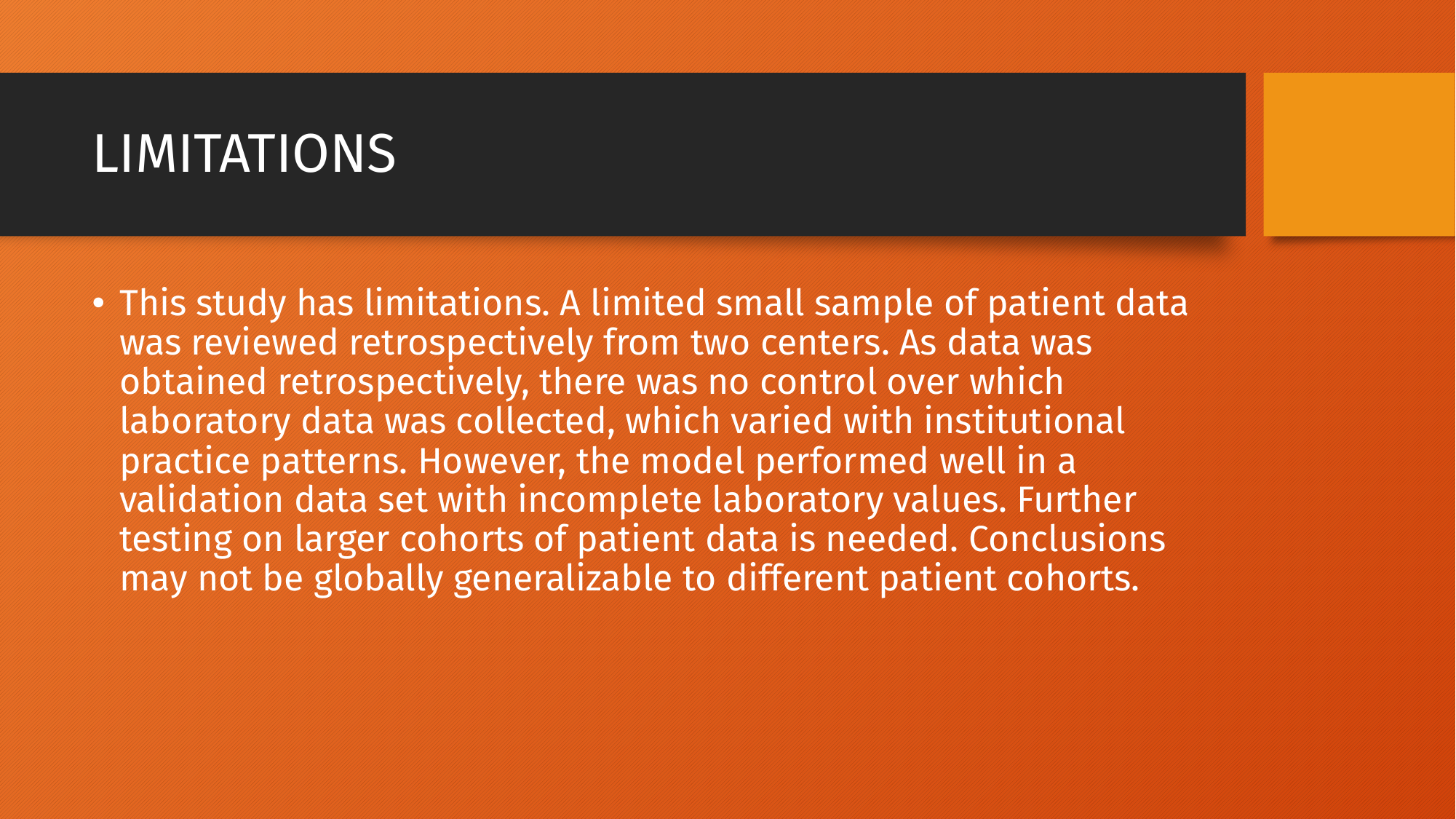

# LIMITATIONS
This study has limitations. A limited small sample of patient data was reviewed retrospectively from two centers. As data was obtained retrospectively, there was no control over which laboratory data was collected, which varied with institutional practice patterns. However, the model performed well in a validation data set with incomplete laboratory values. Further testing on larger cohorts of patient data is needed. Conclusions may not be globally generalizable to different patient cohorts.